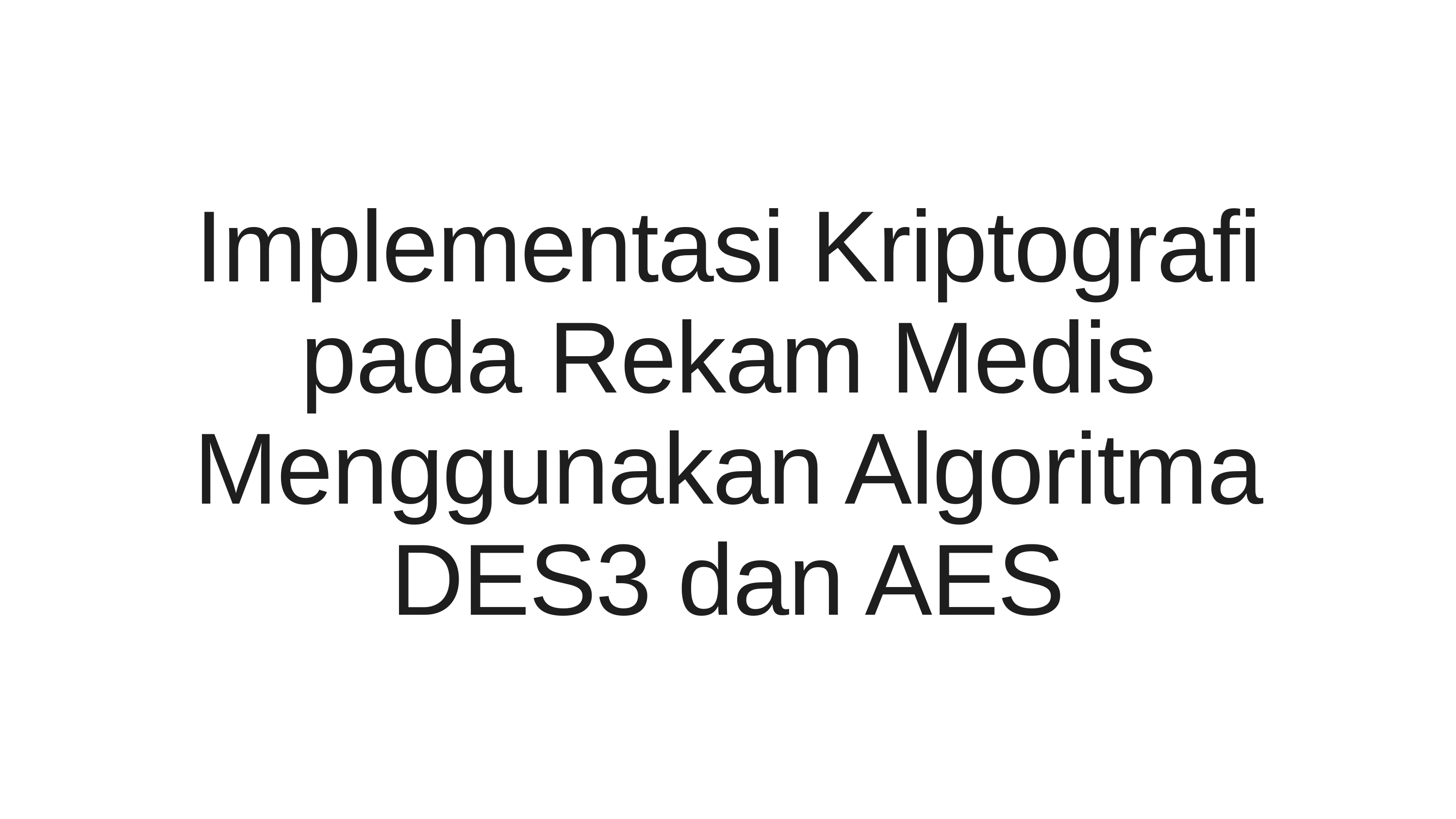

Implementasi Kriptografi pada Rekam Medis Menggunakan Algoritma DES3 dan AES